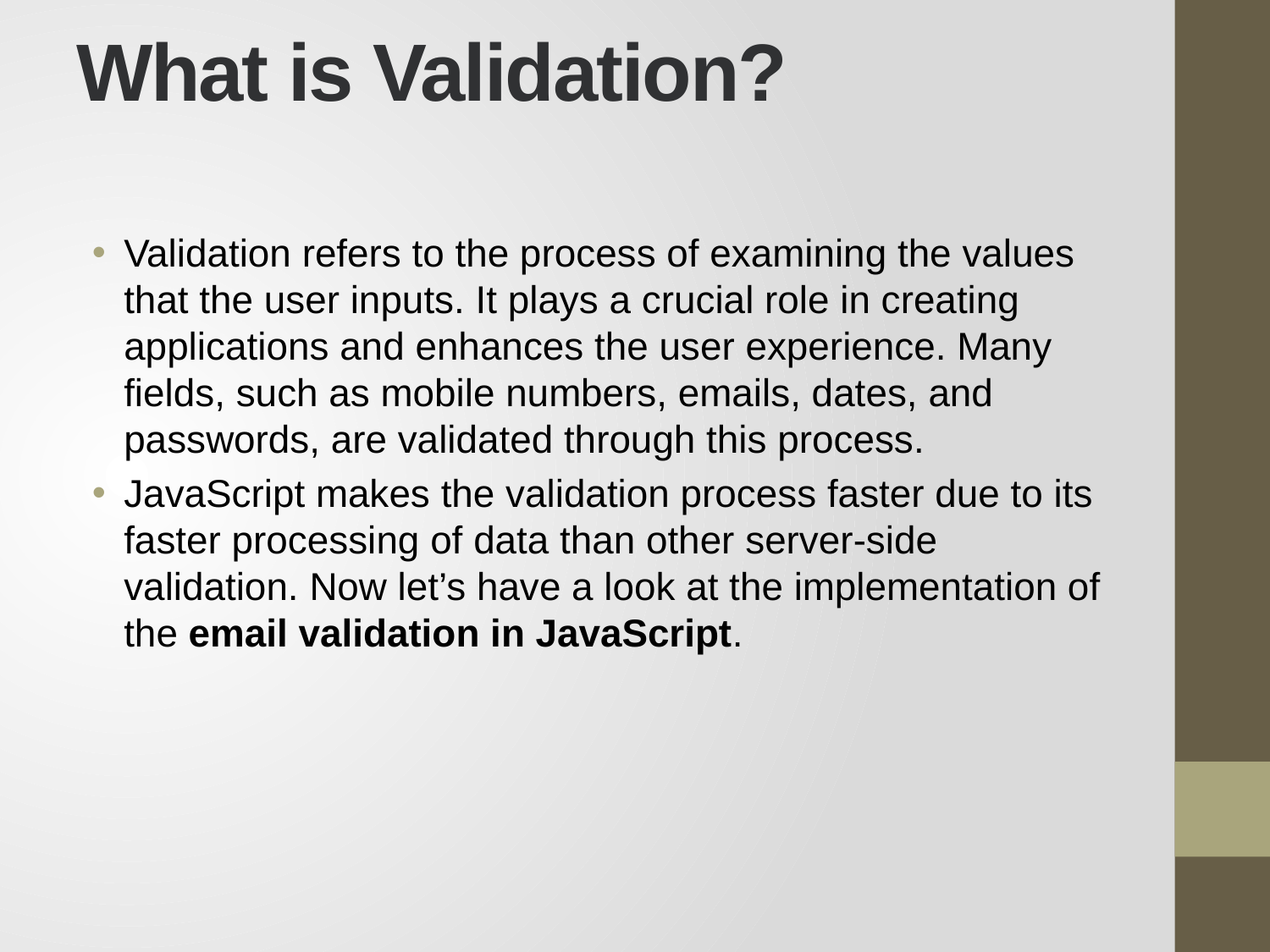

# What is Validation?
Validation refers to the process of examining the values that the user inputs. It plays a crucial role in creating applications and enhances the user experience. Many fields, such as mobile numbers, emails, dates, and passwords, are validated through this process.
JavaScript makes the validation process faster due to its faster processing of data than other server-side validation. Now let’s have a look at the implementation of the email validation in JavaScript.